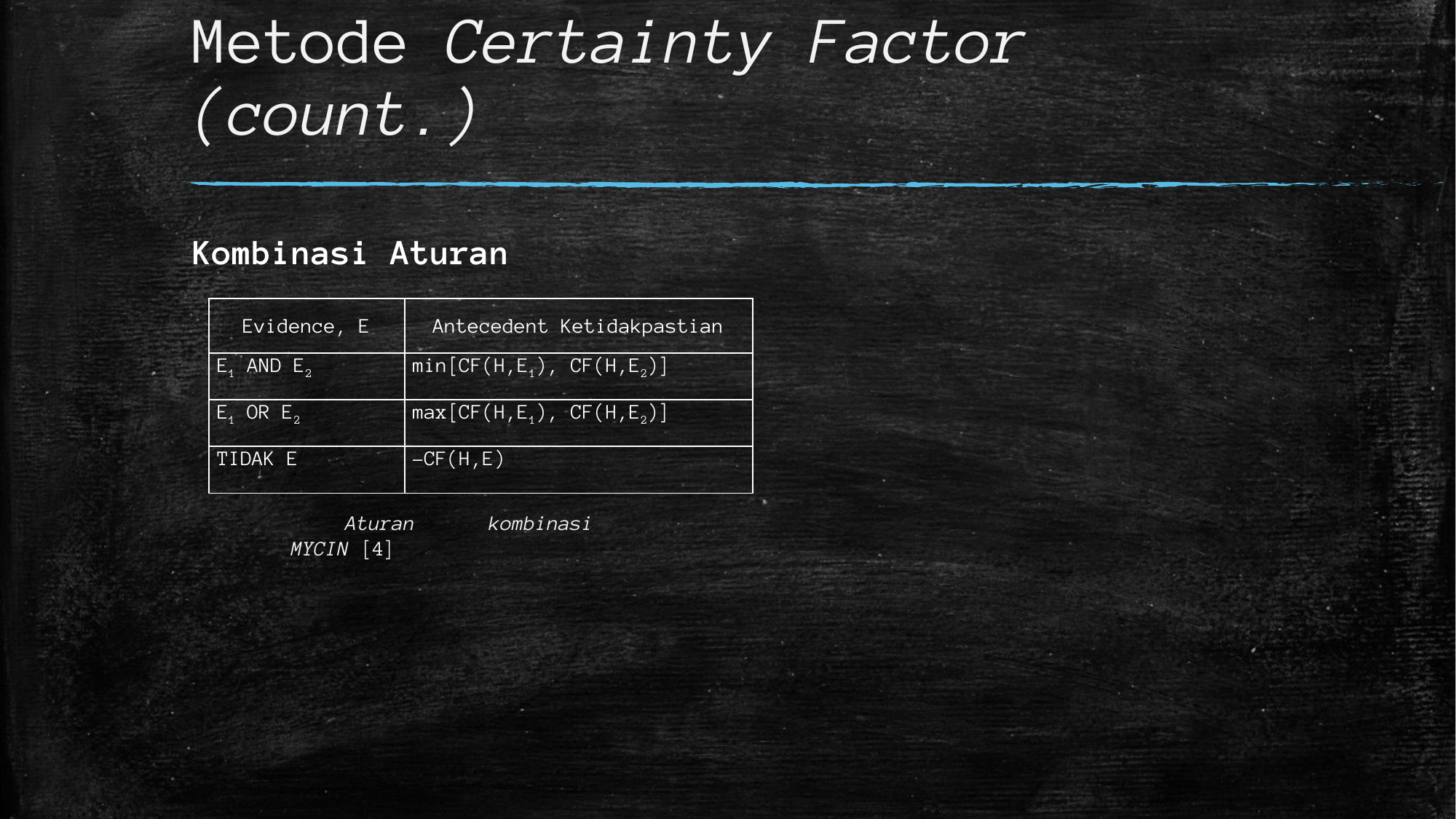

# Metode Certainty Factor (count.)
Kombinasi Aturan

| Evidence, E | Antecedent Ketidakpastian |
| --- | --- |
| E1 AND E2 | min[CF(H,E1), CF(H,E2)] |
| E1 OR E2 | max[CF(H,E1), CF(H,E2)] |
| TIDAK E | -CF(H,E) |
Aturan kombinasi MYCIN [4]